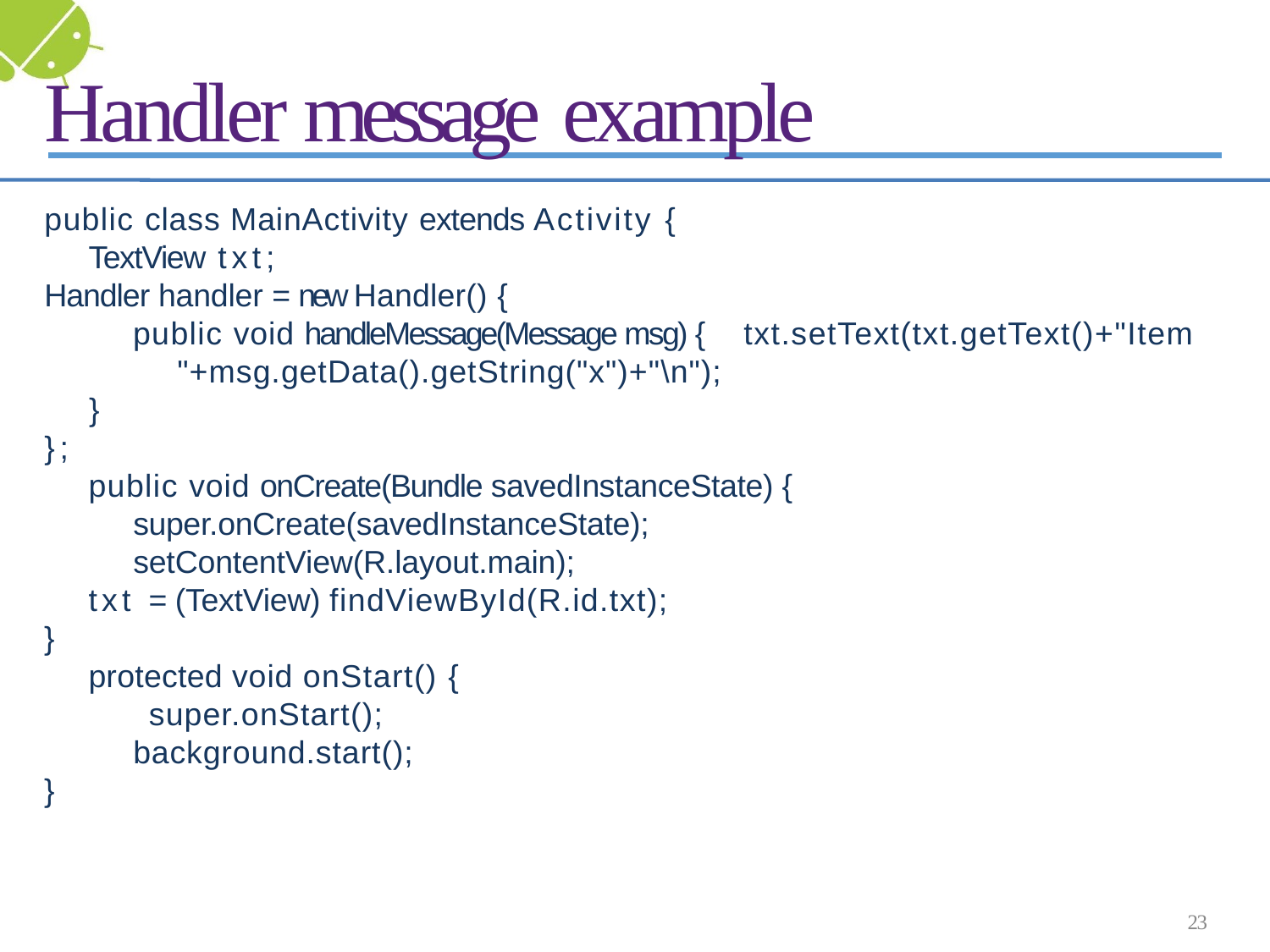

# Handler message example

public class MainActivity extends Activity {  TextView txt;
Handler handler = new Handler() {
public void handleMessage(Message msg) {  txt.setText(txt.getText()+"Item "+msg.getData().getString("x")+"\n");
}
};
public void onCreate(Bundle savedInstanceState) {  super.onCreate(savedInstanceState);  setContentView(R.layout.main);
txt = (TextView) findViewById(R.id.txt);
}
protected void onStart() {  super.onStart();  background.start();
}
23